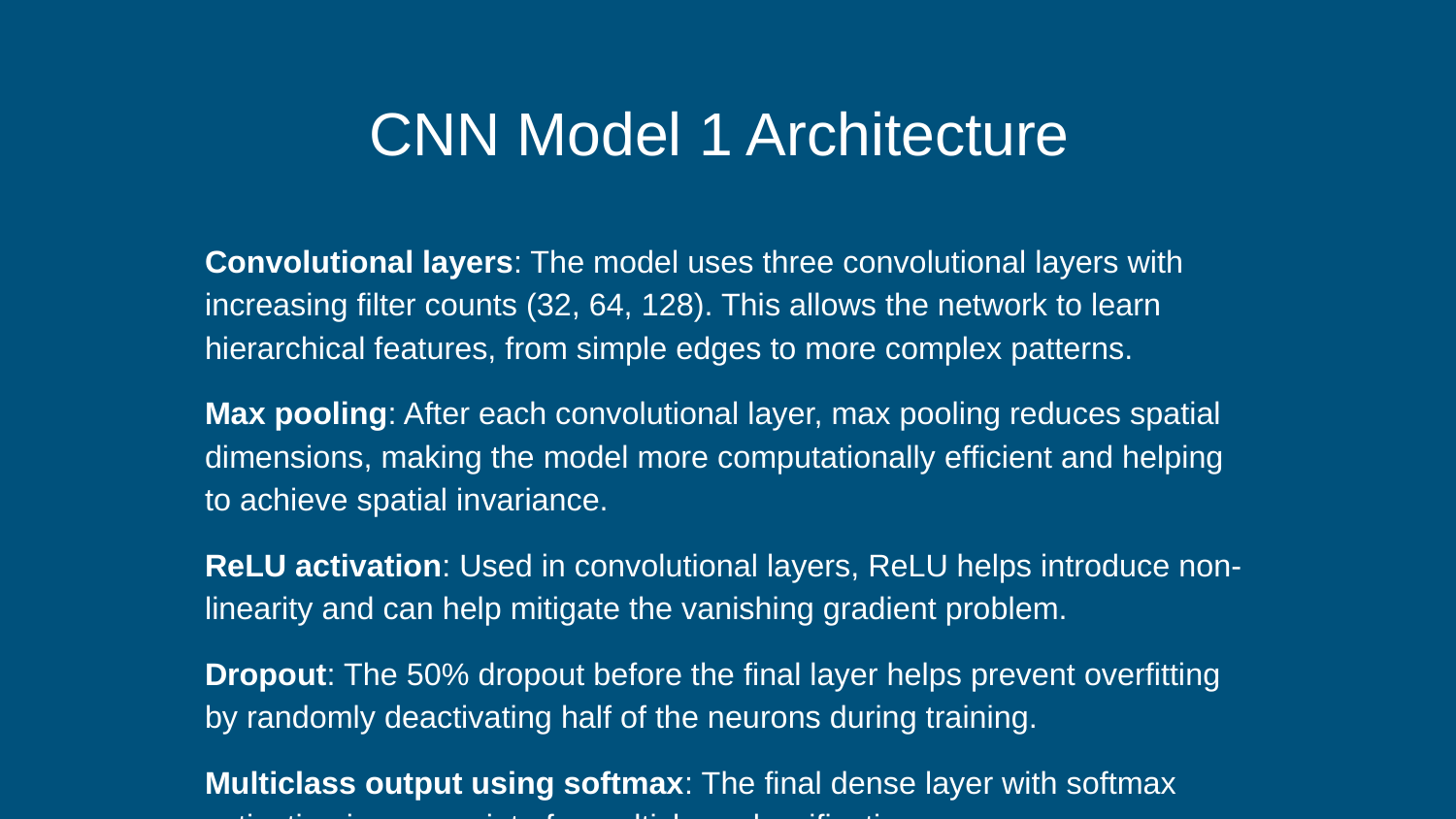

# CNN Model 1 Architecture
Convolutional layers: The model uses three convolutional layers with increasing filter counts (32, 64, 128). This allows the network to learn hierarchical features, from simple edges to more complex patterns.
Max pooling: After each convolutional layer, max pooling reduces spatial dimensions, making the model more computationally efficient and helping to achieve spatial invariance.
ReLU activation: Used in convolutional layers, ReLU helps introduce non-linearity and can help mitigate the vanishing gradient problem.
Dropout: The 50% dropout before the final layer helps prevent overfitting by randomly deactivating half of the neurons during training.
Multiclass output using softmax: The final dense layer with softmax activation is appropriate for multiclass classification.